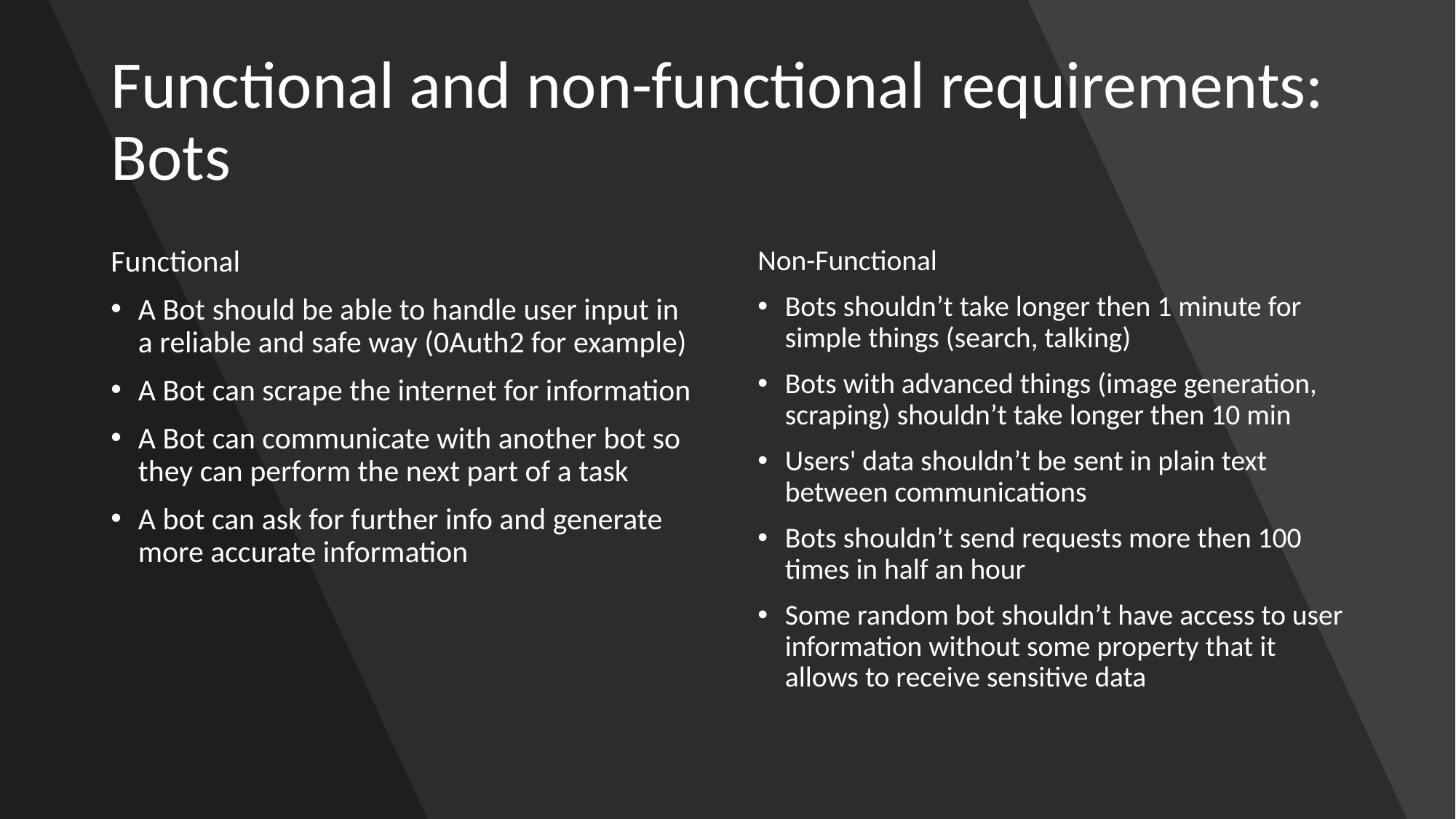

# Functional and non-functional requirements: Bots
Functional
A Bot should be able to handle user input in a reliable and safe way (0Auth2 for example)
A Bot can scrape the internet for information
A Bot can communicate with another bot so they can perform the next part of a task
A bot can ask for further info and generate more accurate information
Non-Functional
Bots shouldn’t take longer then 1 minute for simple things (search, talking)
Bots with advanced things (image generation, scraping) shouldn’t take longer then 10 min
Users' data shouldn’t be sent in plain text between communications
Bots shouldn’t send requests more then 100 times in half an hour
Some random bot shouldn’t have access to user information without some property that it allows to receive sensitive data